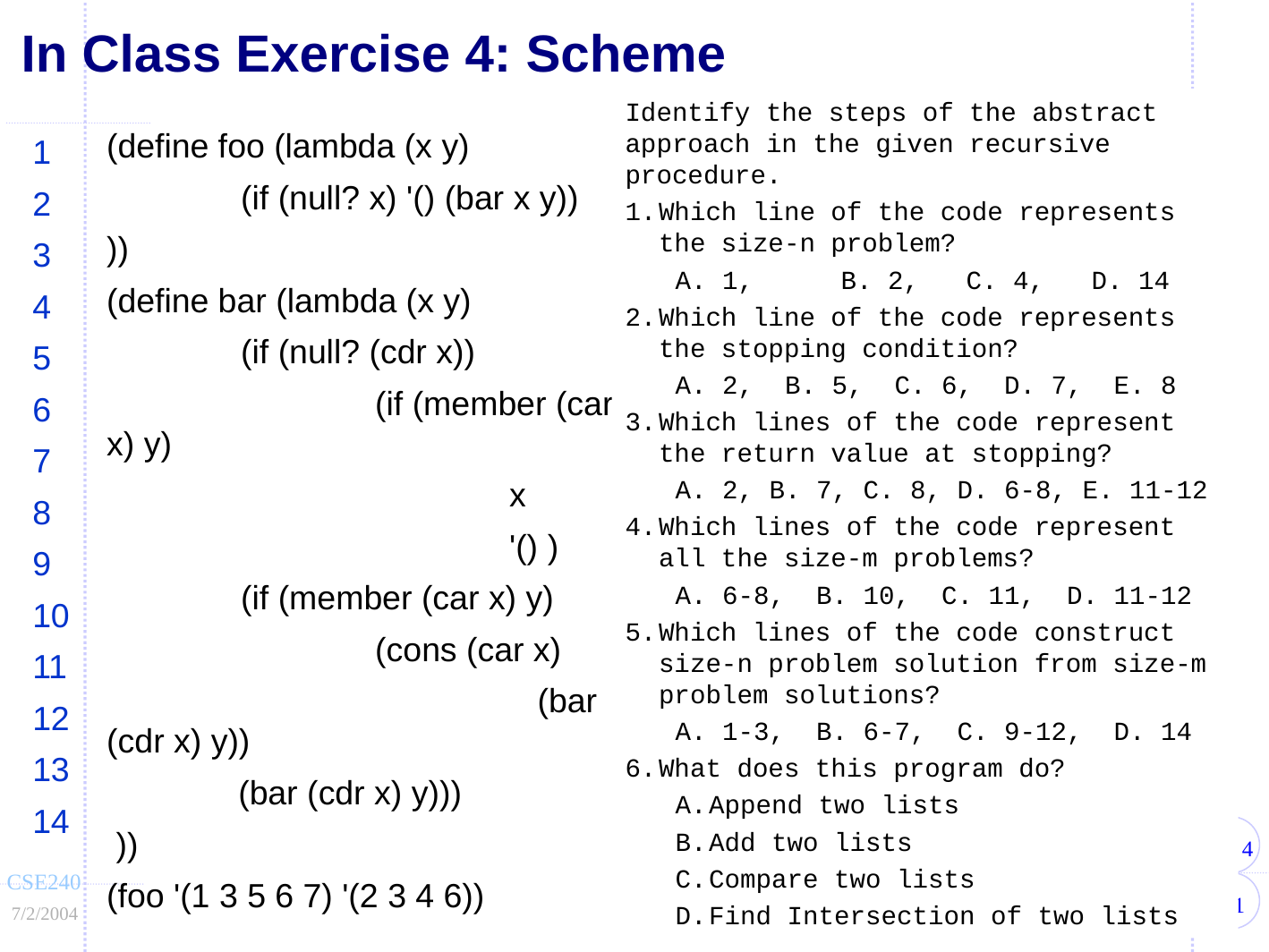

# In Class Exercise 4: Scheme
Identify the steps of the abstract approach in the given recursive procedure.
Which line of the code represents the size-n problem?
A. 1,	  B. 2,   C. 4,   D. 14
Which line of the code represents the stopping condition?
A. 2,  B. 5,  C. 6,  D. 7,  E. 8
Which lines of the code represent the return value at stopping?
A. 2, B. 7, C. 8, D. 6-8, E. 11-12
Which lines of the code represent all the size-m problems?
A. 6-8,  B. 10,  C. 11,  D. 11-12
Which lines of the code construct size-n problem solution from size-m problem solutions?
A. 1-3,  B. 6-7,  C. 9-12,  D. 14
What does this program do?
Append two lists
Add two lists
Compare two lists
Find Intersection of two lists
(define foo (lambda (x y)
	(if (null? x) '() (bar x y))
))
(define bar (lambda (x y)
	(if (null? (cdr x))
		(if (member (car x) y)
			x
			'() )
	(if (member (car x) y)
		(cons (car x)
			   (bar (cdr x) y))
              (bar (cdr x) y)))
 ))
(foo '(1 3 5 6 7) '(2 3 4 6))
1
2
3
4
5
6
7
8
9
10
11
12
13
14